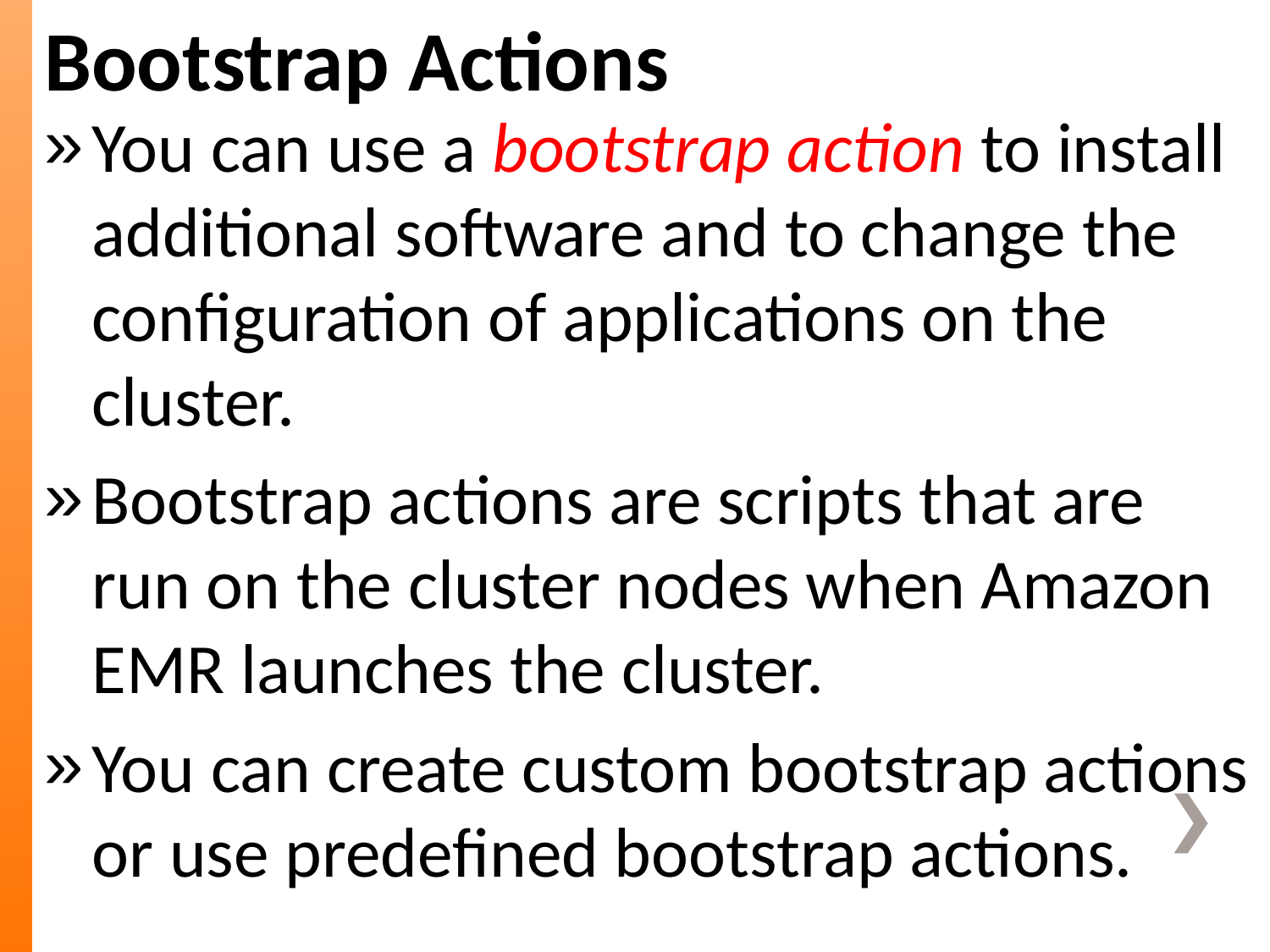

Bootstrap Actions
You can use a bootstrap action to install additional software and to change the configuration of applications on the cluster.
Bootstrap actions are scripts that are run on the cluster nodes when Amazon EMR launches the cluster.
You can create custom bootstrap actions or use predefined bootstrap actions.